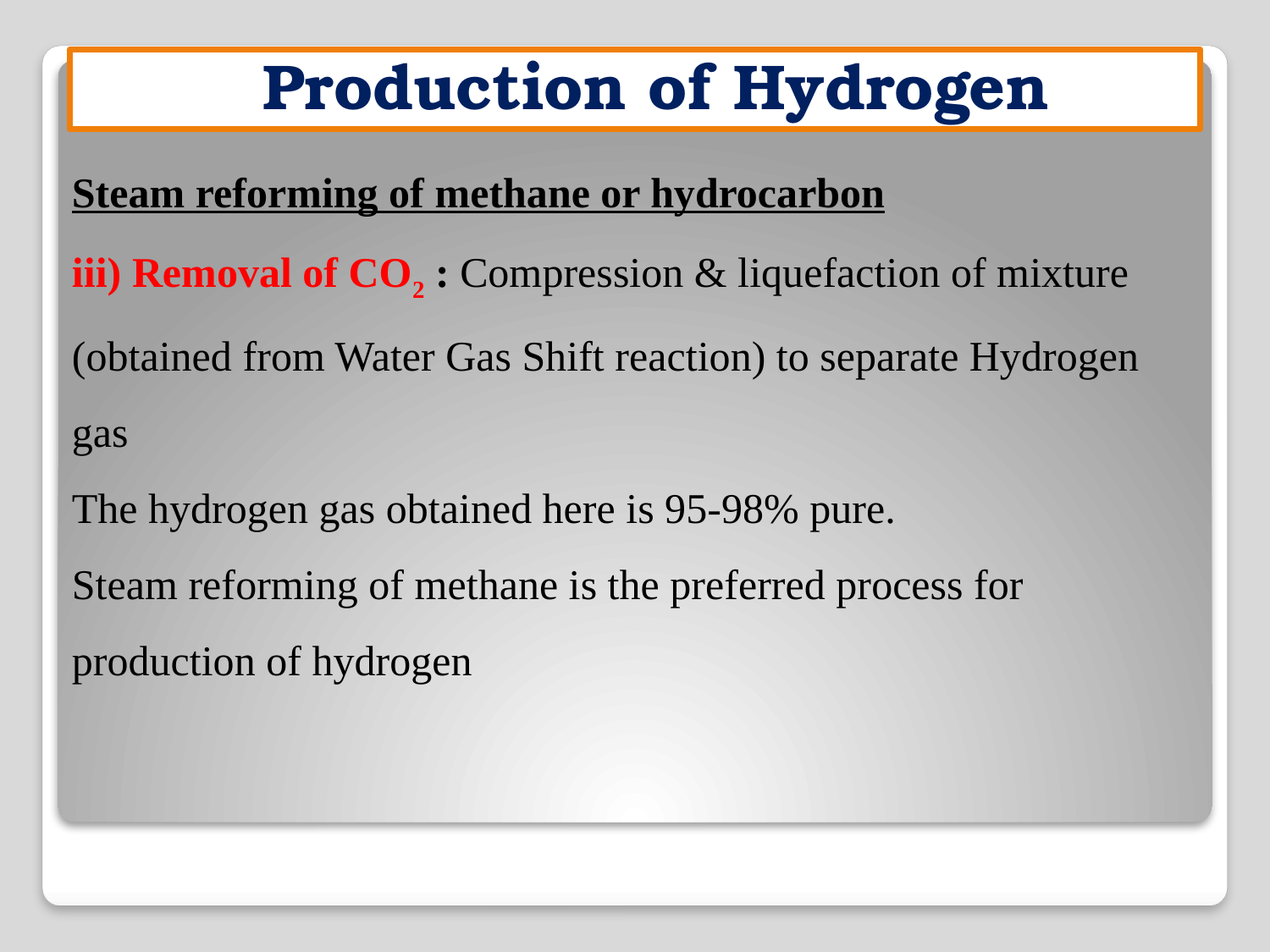

# Production of Hydrogen
Steam reforming of methane or hydrocarbon
iii) Removal of CO2 : Compression & liquefaction of mixture (obtained from Water Gas Shift reaction) to separate Hydrogen  gas
The hydrogen gas obtained here is 95-98% pure.
Steam reforming of methane is the preferred process for production of hydrogen